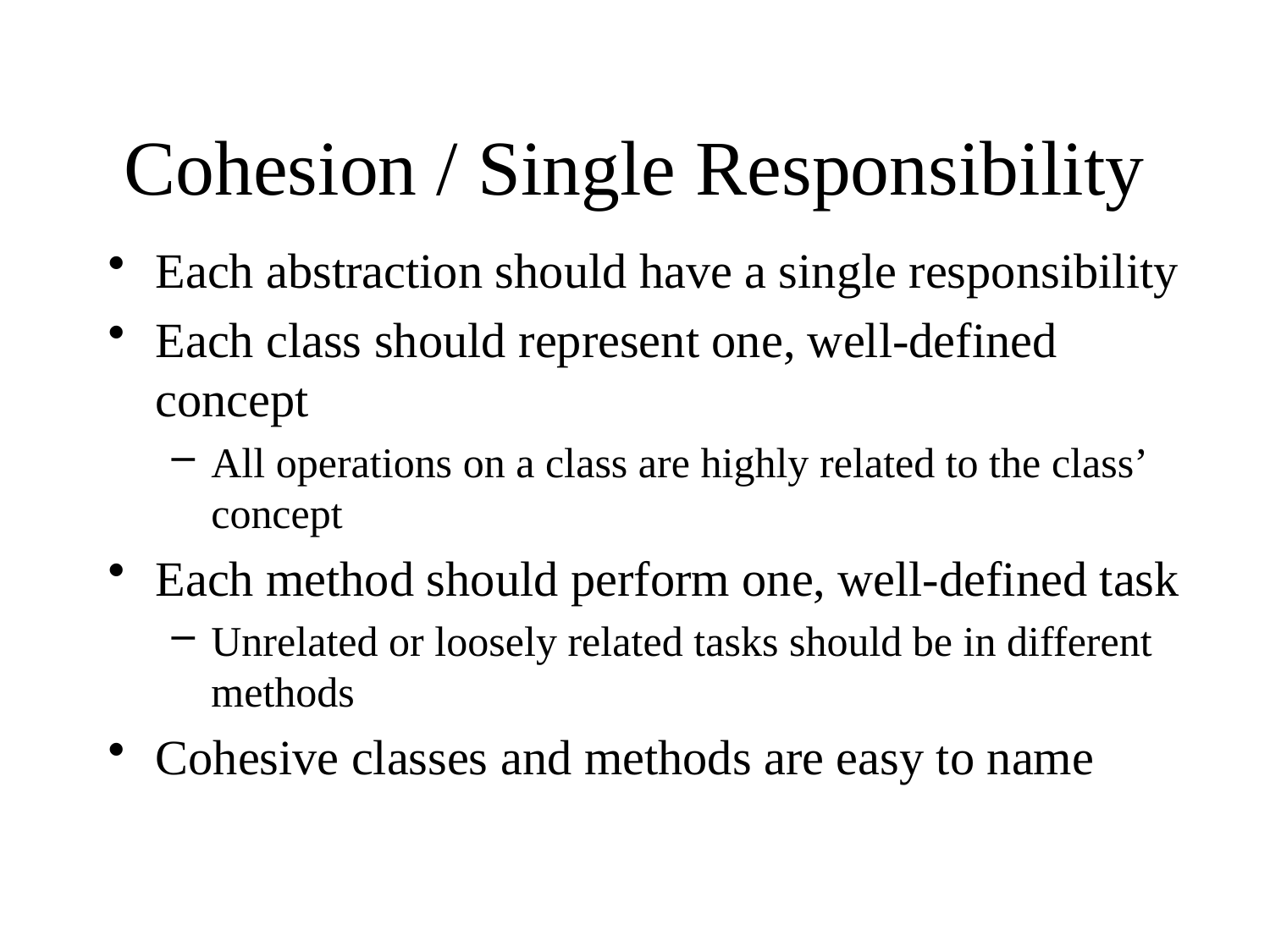

# Cohesion / Single Responsibility
Each abstraction should have a single responsibility
Each class should represent one, well-defined concept
All operations on a class are highly related to the class’ concept
Each method should perform one, well-defined task
Unrelated or loosely related tasks should be in different methods
Cohesive classes and methods are easy to name